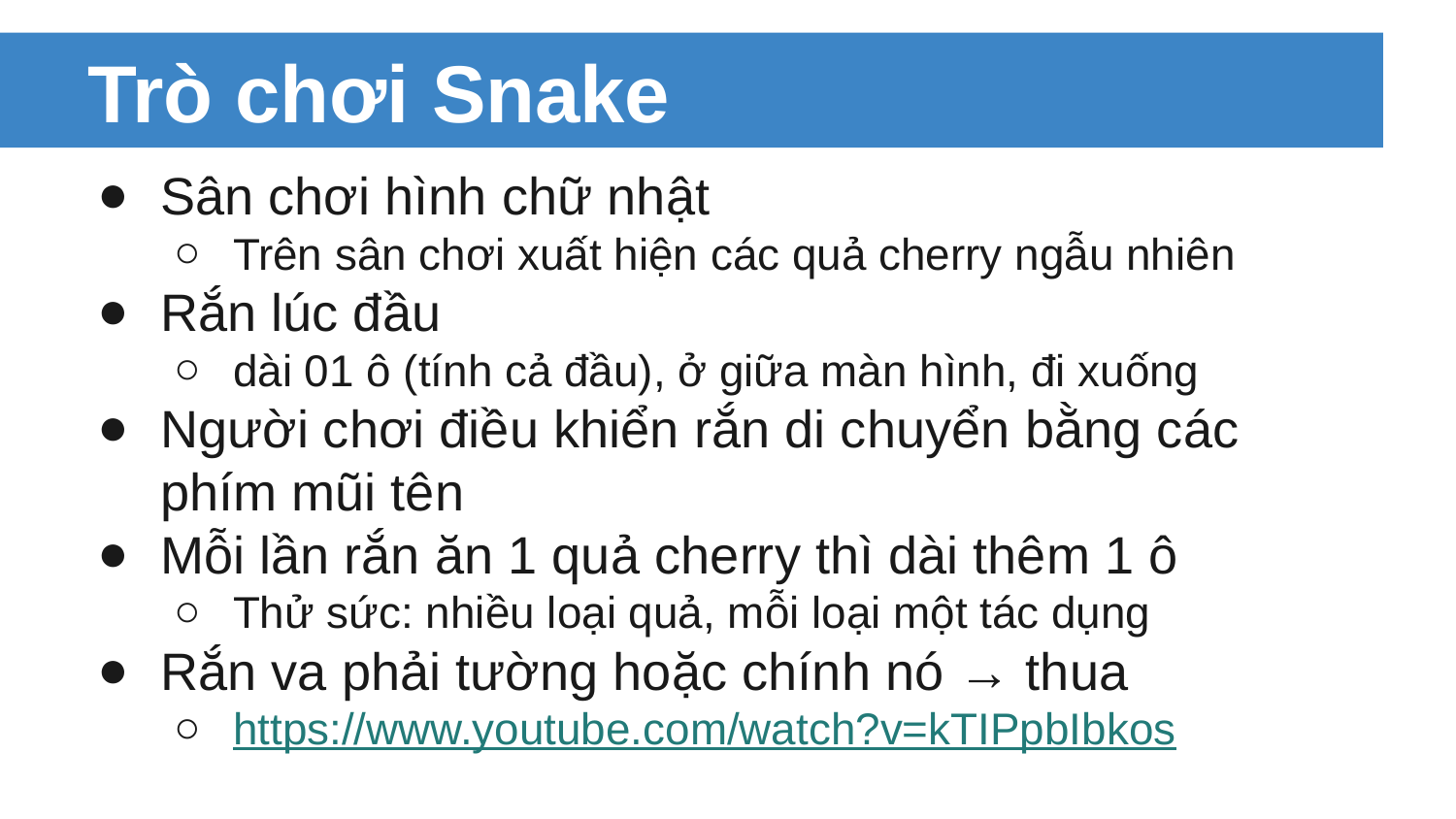

# Trò chơi Snake
Sân chơi hình chữ nhật
Trên sân chơi xuất hiện các quả cherry ngẫu nhiên
Rắn lúc đầu
dài 01 ô (tính cả đầu), ở giữa màn hình, đi xuống
Người chơi điều khiển rắn di chuyển bằng các phím mũi tên
Mỗi lần rắn ăn 1 quả cherry thì dài thêm 1 ô
Thử sức: nhiều loại quả, mỗi loại một tác dụng
Rắn va phải tường hoặc chính nó → thua
https://www.youtube.com/watch?v=kTIPpbIbkos